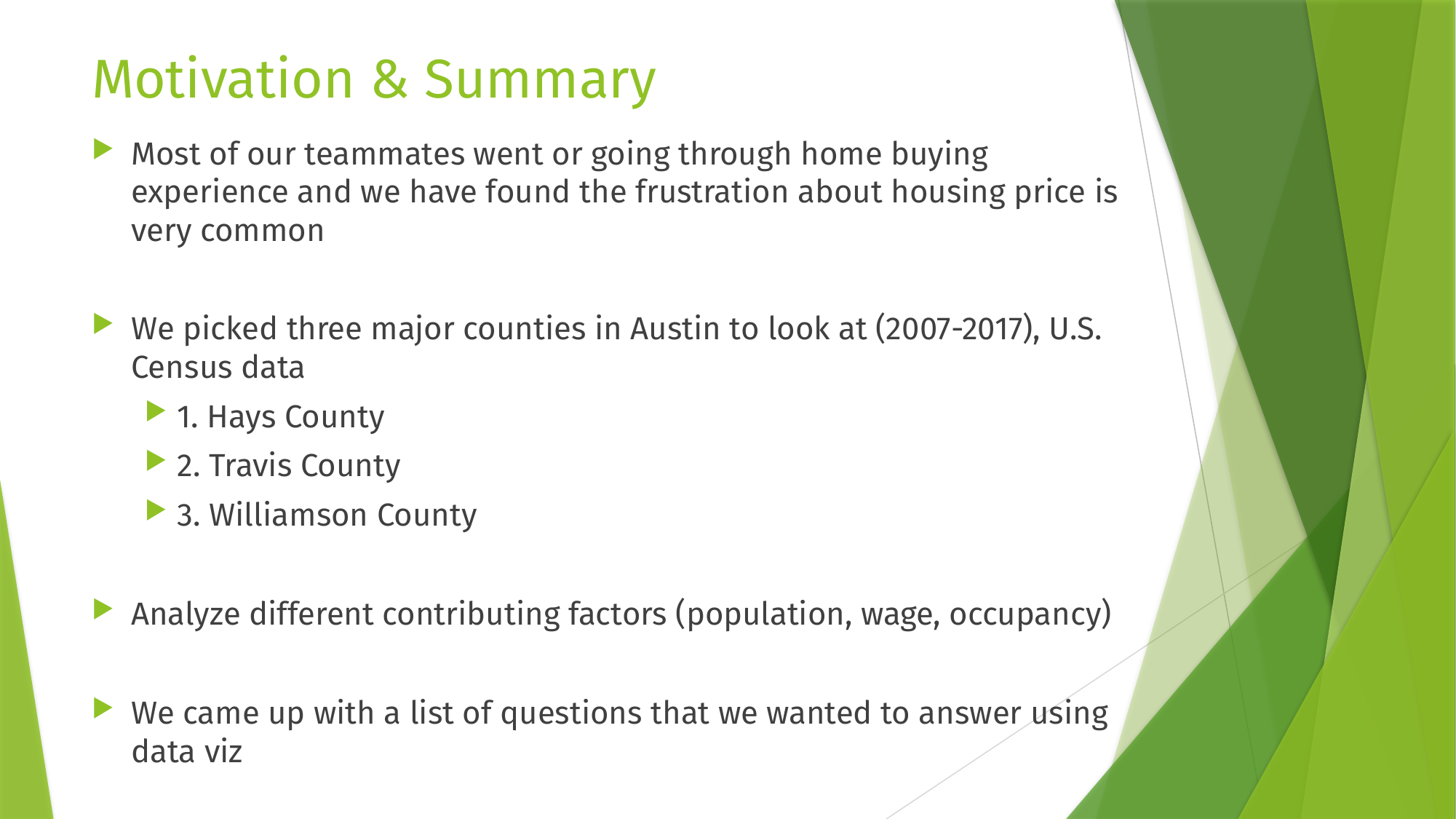

# Motivation & Summary
Most of our teammates went or going through home buying experience and we have found the frustration about housing price is very common

We picked three major counties in Austin to look at (2007-2017), U.S. Census data
1. Hays County
2. Travis County
3. Williamson County

Analyze different contributing factors (population, wage, occupancy)

We came up with a list of questions that we wanted to answer using data viz